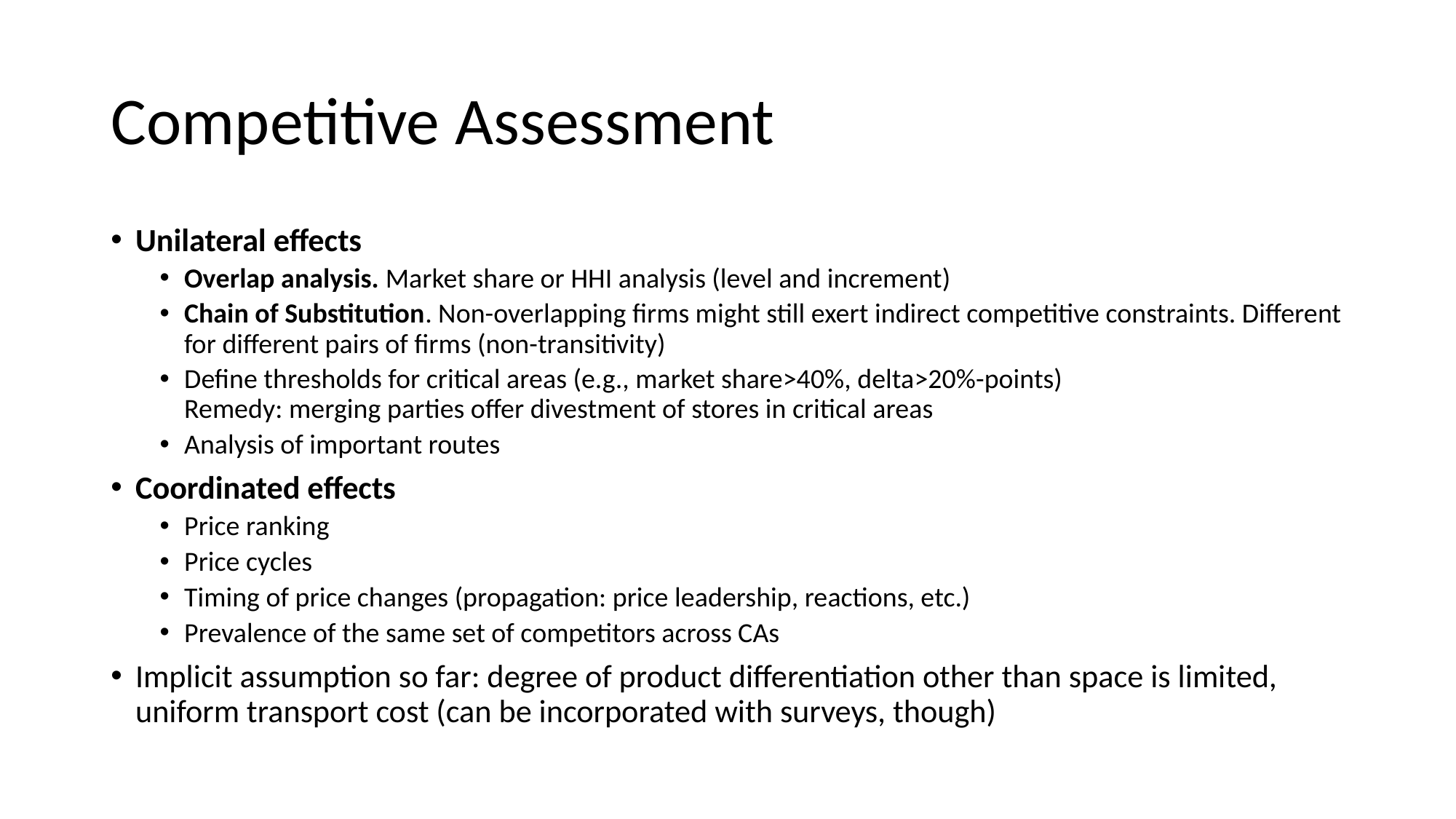

# Competitive Assessment
Unilateral effects
Overlap analysis. Market share or HHI analysis (level and increment)
Chain of Substitution. Non-overlapping firms might still exert indirect competitive constraints. Different for different pairs of firms (non-transitivity)
Define thresholds for critical areas (e.g., market share>40%, delta>20%-points)
Remedy: merging parties offer divestment of stores in critical areas
Analysis of important routes
Coordinated effects
Price ranking
Price cycles
Timing of price changes (propagation: price leadership, reactions, etc.)
Prevalence of the same set of competitors across CAs
Implicit assumption so far: degree of product differentiation other than space is limited, uniform transport cost (can be incorporated with surveys, though)